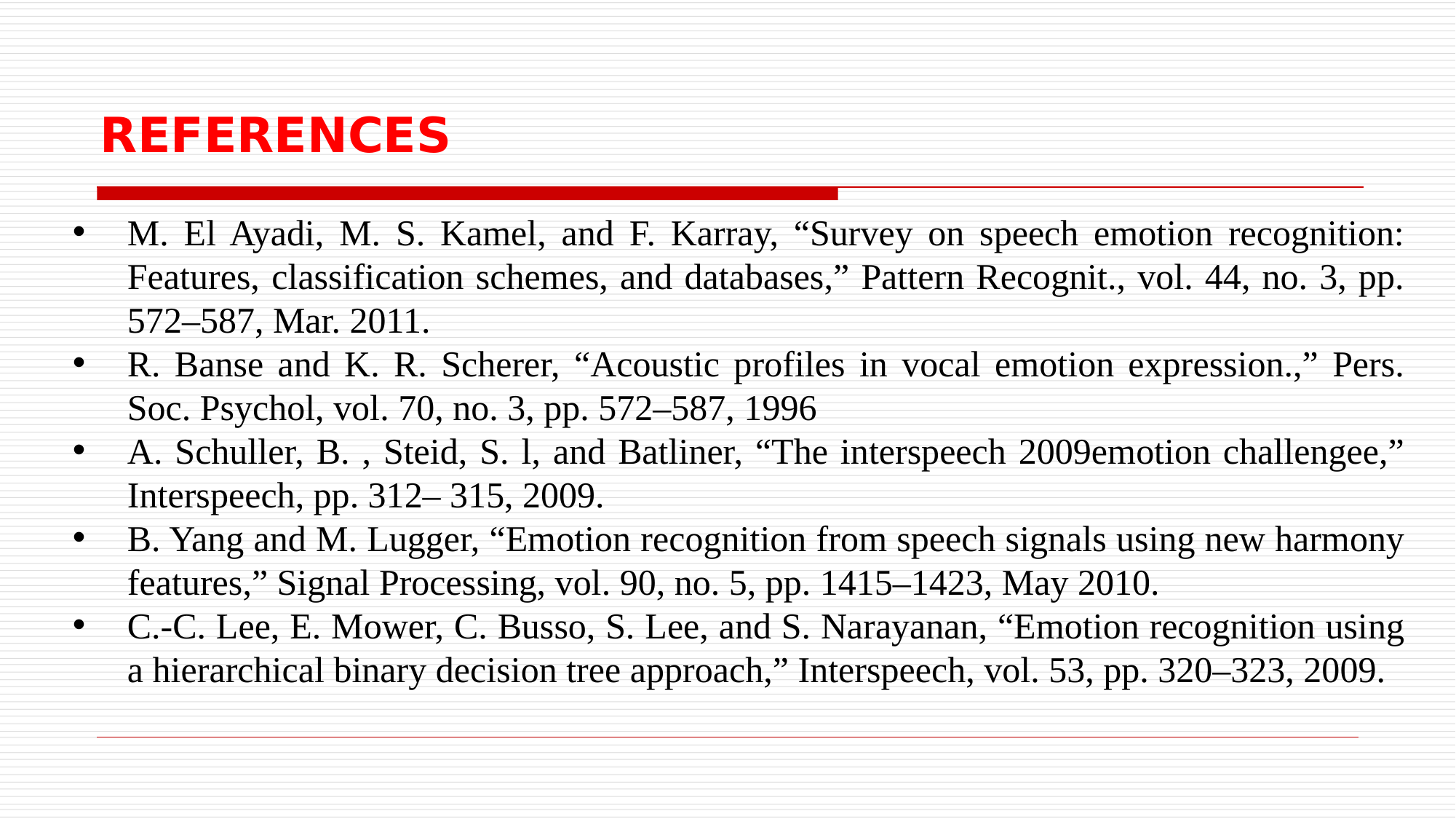

# REFERENCES
M. El Ayadi, M. S. Kamel, and F. Karray, “Survey on speech emotion recognition: Features, classification schemes, and databases,” Pattern Recognit., vol. 44, no. 3, pp. 572–587, Mar. 2011.
R. Banse and K. R. Scherer, “Acoustic profiles in vocal emotion expression.,” Pers. Soc. Psychol, vol. 70, no. 3, pp. 572–587, 1996
A. Schuller, B. , Steid, S. l, and Batliner, “The interspeech 2009emotion challengee,” Interspeech, pp. 312– 315, 2009.
B. Yang and M. Lugger, “Emotion recognition from speech signals using new harmony features,” Signal Processing, vol. 90, no. 5, pp. 1415–1423, May 2010.
C.-C. Lee, E. Mower, C. Busso, S. Lee, and S. Narayanan, “Emotion recognition using a hierarchical binary decision tree approach,” Interspeech, vol. 53, pp. 320–323, 2009.